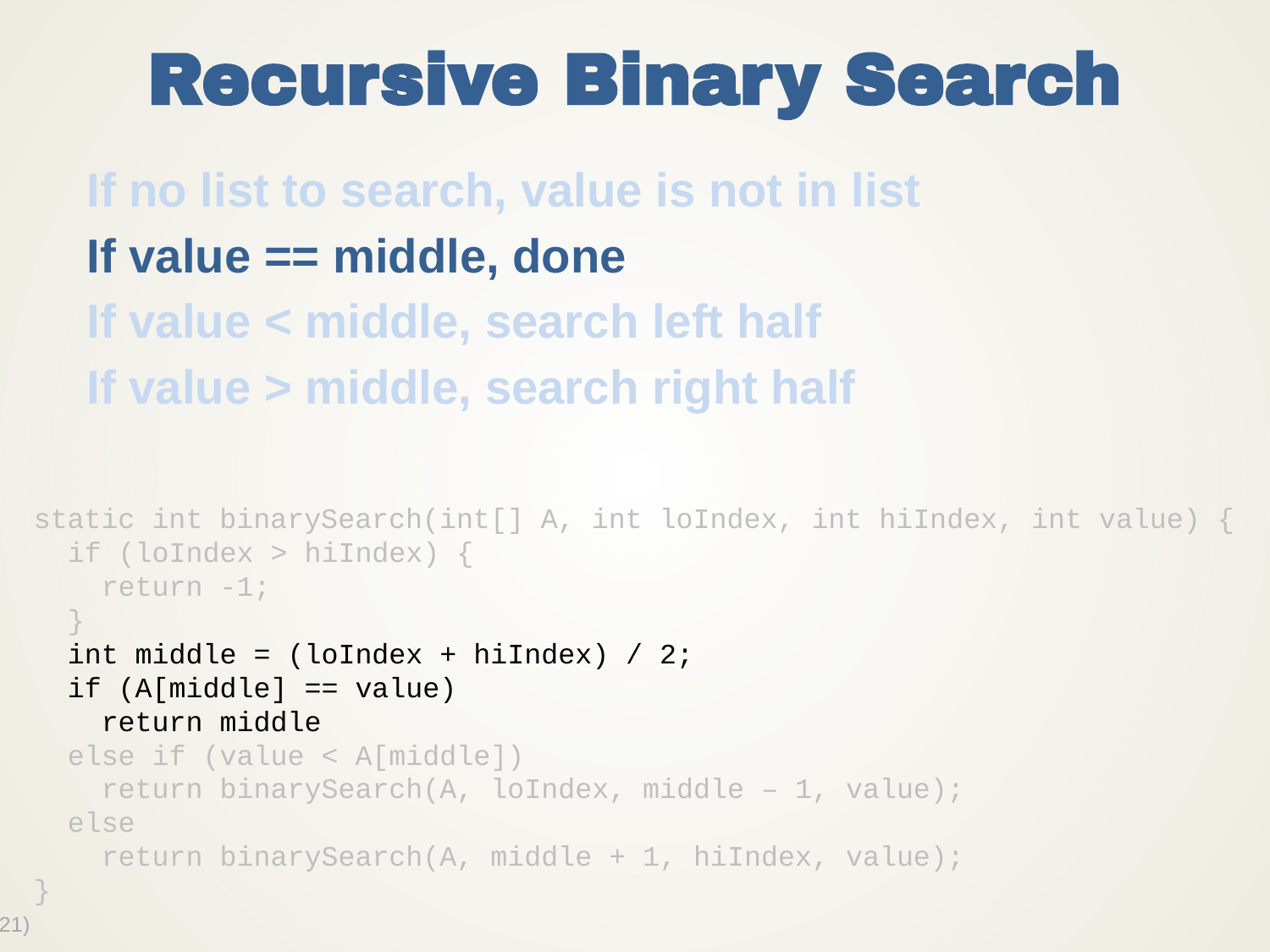

# Recursive Binary Search
If no list to search, value is not in list
If value == middle, done
If value < middle, search left half
If value > middle, search right half
static int binarySearch(int[] A, int loIndex, int hiIndex, int value) {
  if (loIndex > hiIndex) {
    return -1;
  }
  int middle = (loIndex + hiIndex) / 2;
  if (A[middle] == value)
    return middle
  else if (value < A[middle])
    return binarySearch(A, loIndex, middle – 1, value);
  else
    return binarySearch(A, middle + 1, hiIndex, value);
}